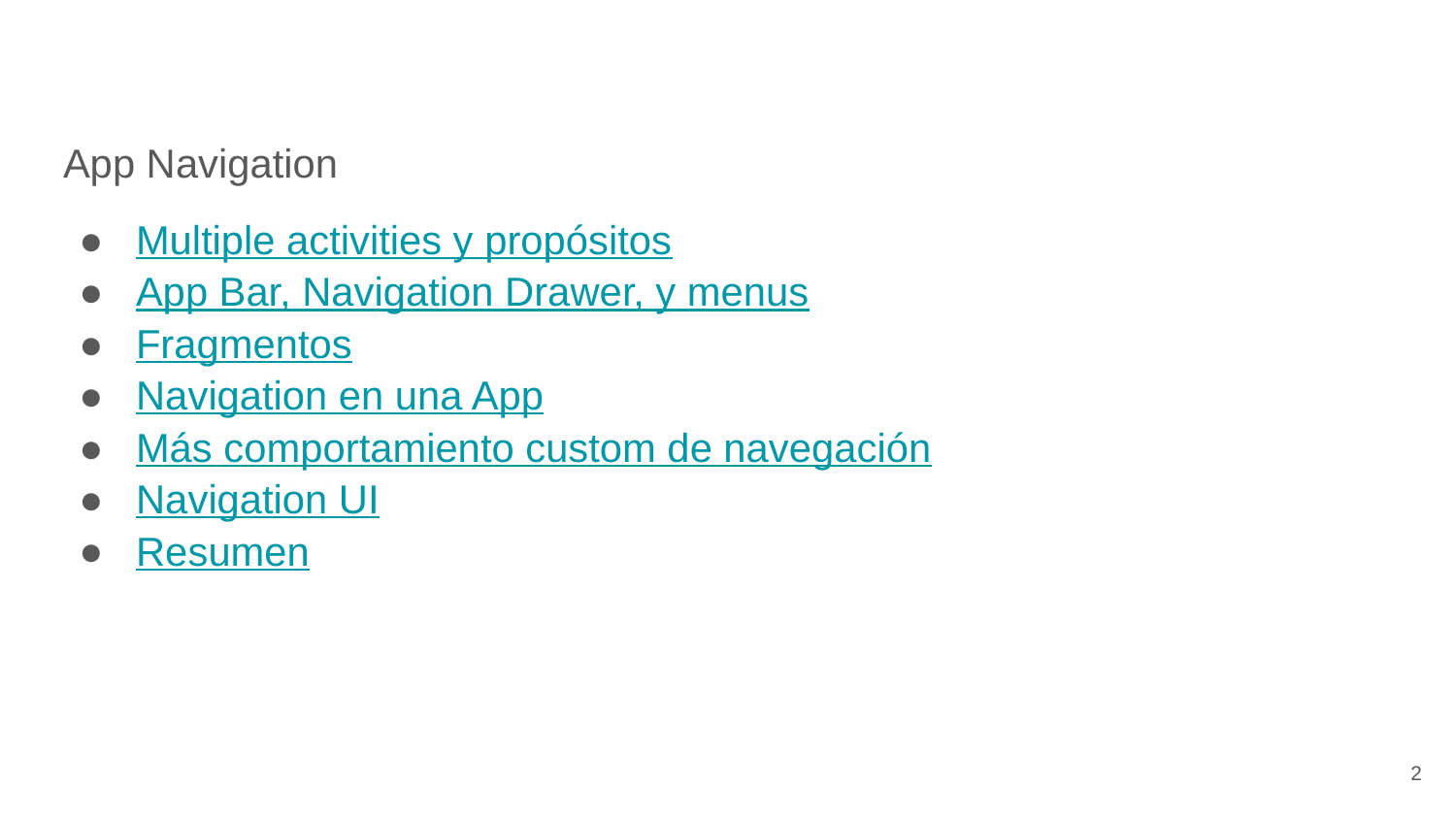

App Navigation
Multiple activities y propósitos
App Bar, Navigation Drawer, y menus
Fragmentos
Navigation en una App
Más comportamiento custom de navegación
Navigation UI
Resumen
2